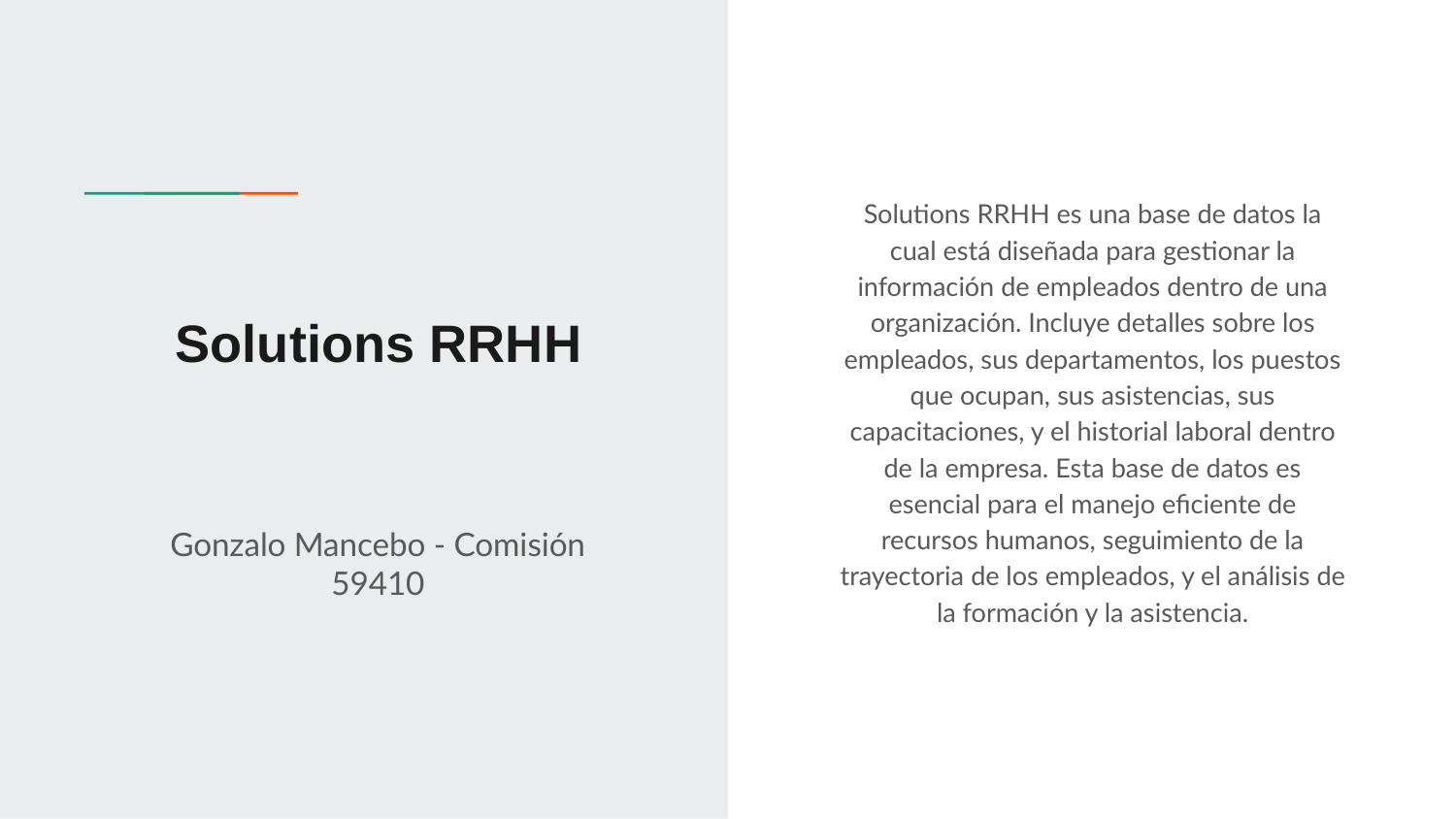

Solutions RRHH es una base de datos la cual está diseñada para gestionar la información de empleados dentro de una organización. Incluye detalles sobre los empleados, sus departamentos, los puestos que ocupan, sus asistencias, sus capacitaciones, y el historial laboral dentro de la empresa. Esta base de datos es esencial para el manejo eficiente de recursos humanos, seguimiento de la trayectoria de los empleados, y el análisis de la formación y la asistencia.
# Solutions RRHH
Gonzalo Mancebo - Comisión 59410